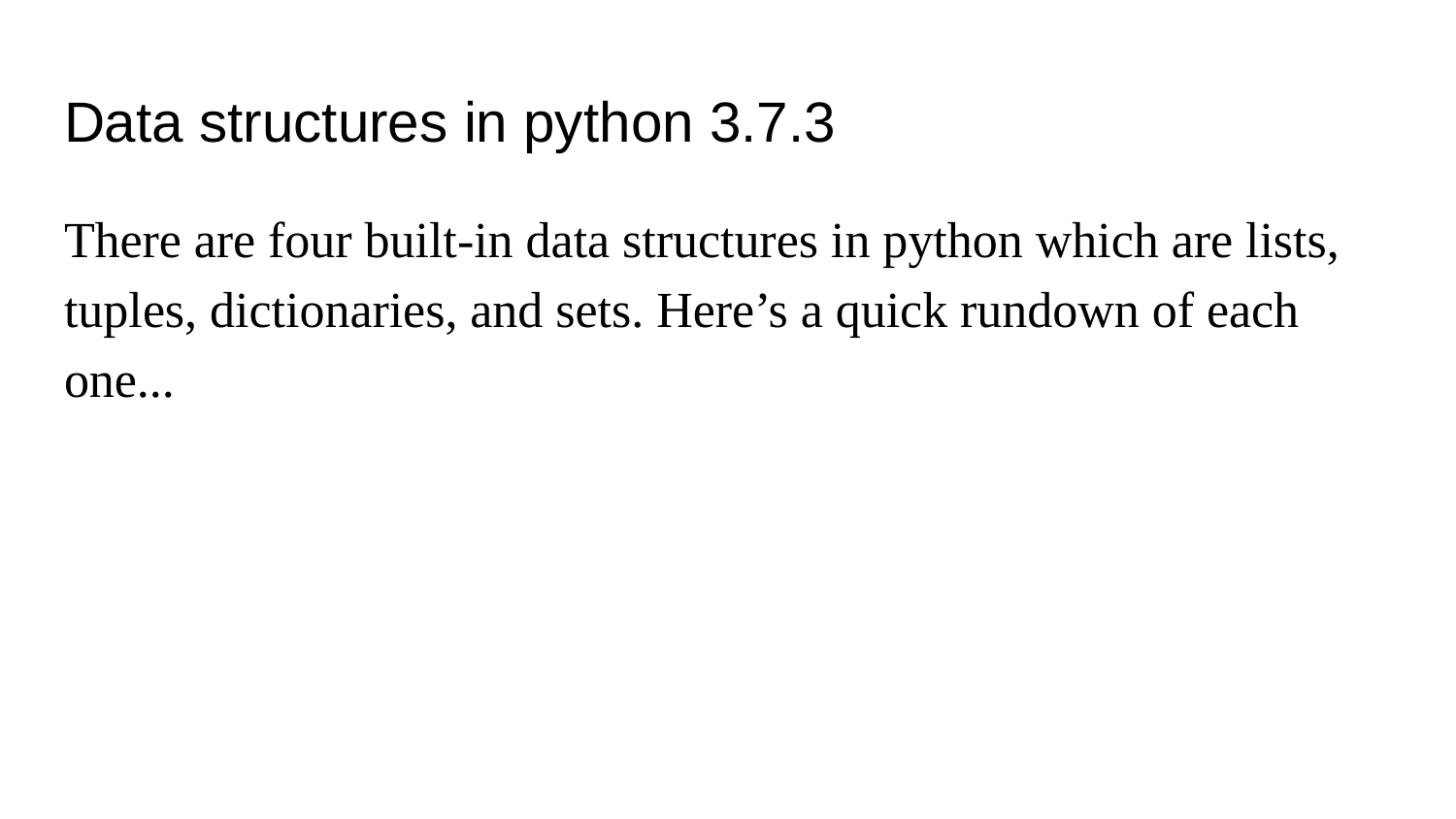

# Data structures in python 3.7.3
There are four built-in data structures in python which are lists, tuples, dictionaries, and sets. Here’s a quick rundown of each one...